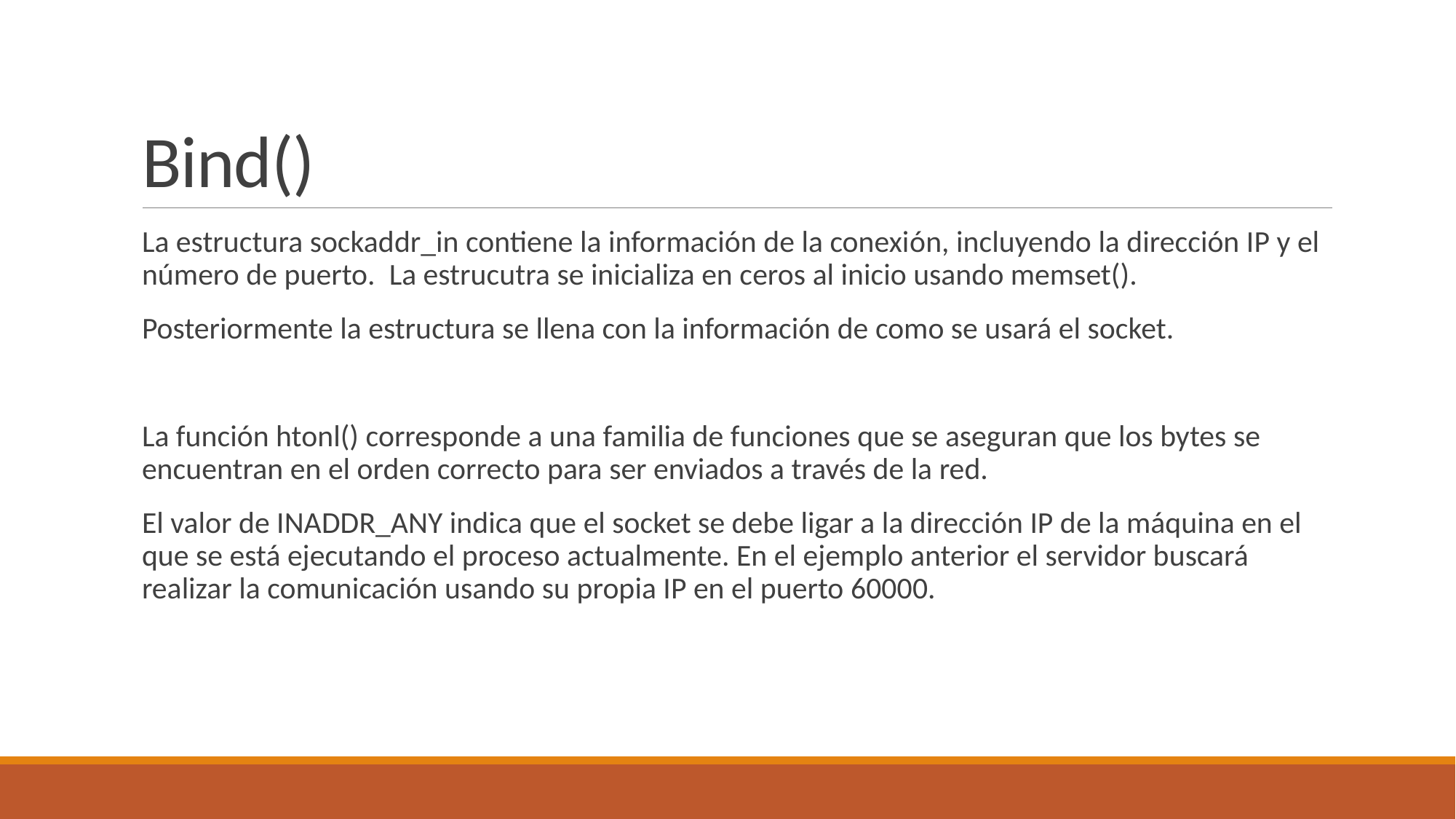

# Bind()
La estructura sockaddr_in contiene la información de la conexión, incluyendo la dirección IP y el número de puerto.  La estrucutra se inicializa en ceros al inicio usando memset().
Posteriormente la estructura se llena con la información de como se usará el socket.

La función htonl() corresponde a una familia de funciones que se aseguran que los bytes se encuentran en el orden correcto para ser enviados a través de la red.
El valor de INADDR_ANY indica que el socket se debe ligar a la dirección IP de la máquina en el que se está ejecutando el proceso actualmente. En el ejemplo anterior el servidor buscará realizar la comunicación usando su propia IP en el puerto 60000.